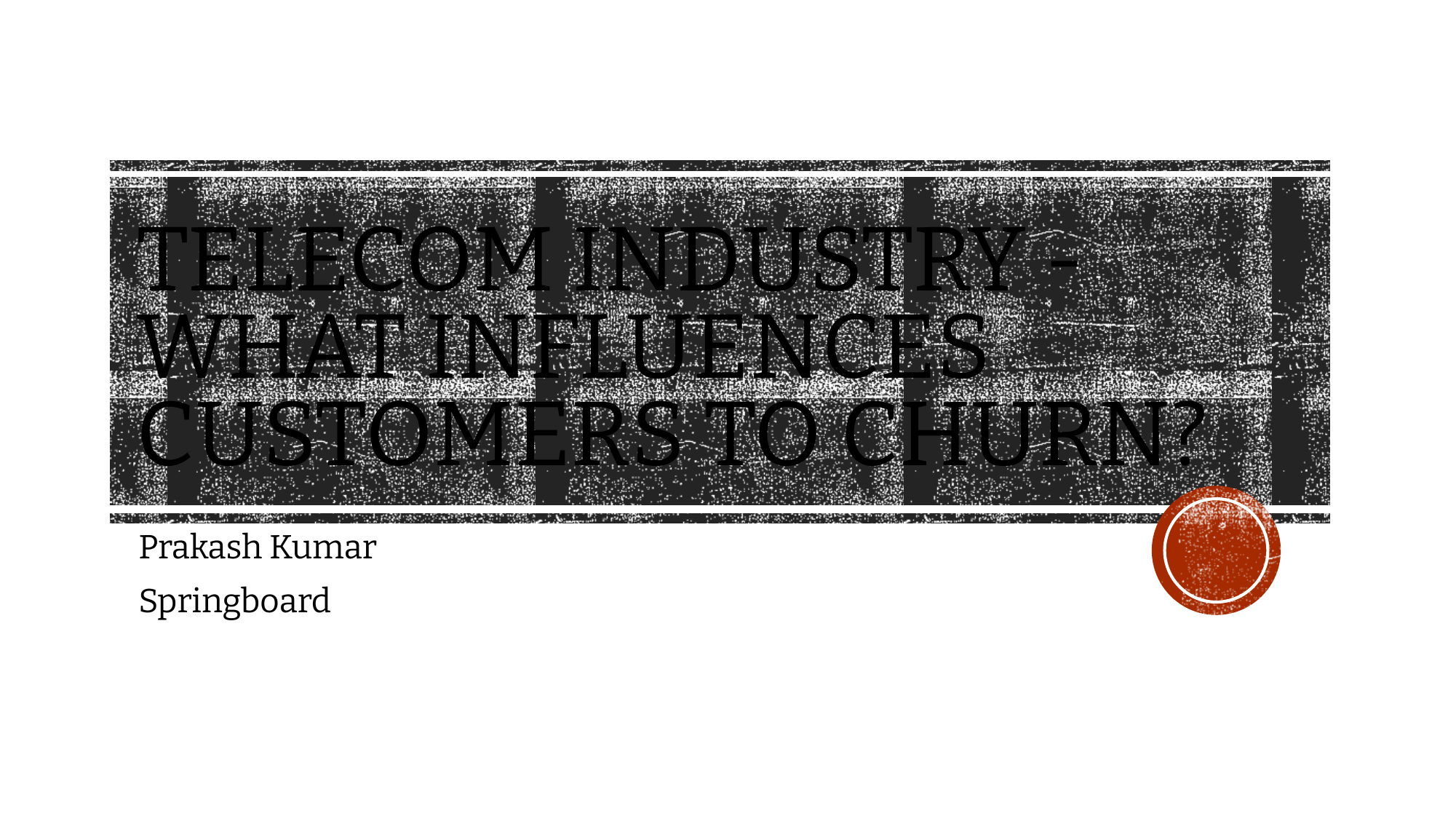

# Telecom Industry - What influences customers to churn?
Prakash Kumar
Springboard